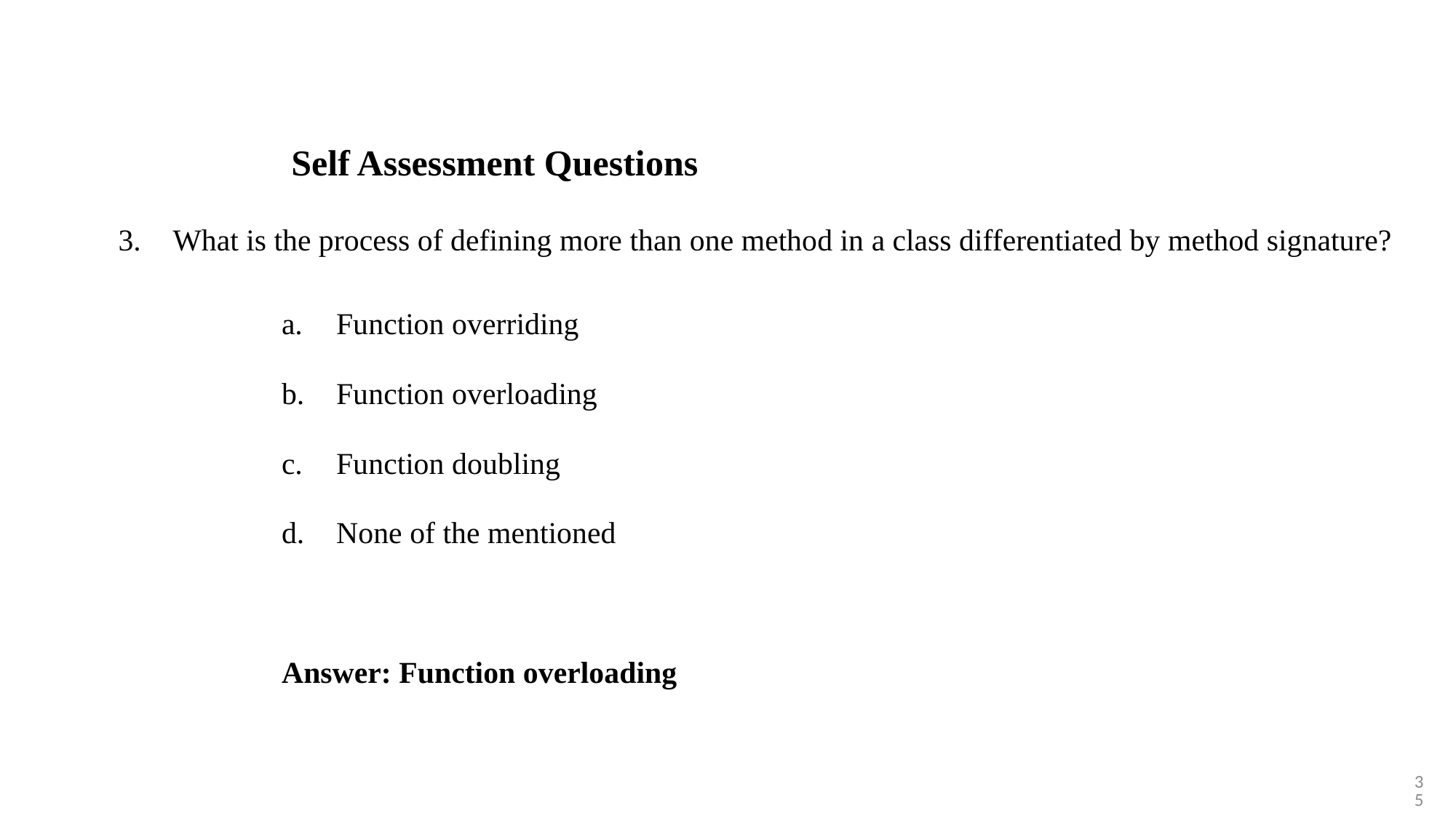

Self Assessment Questions
What is the process of defining more than one method in a class differentiated by method signature?
Function overriding
Function overloading
Function doubling
None of the mentioned

Answer: Function overloading
35